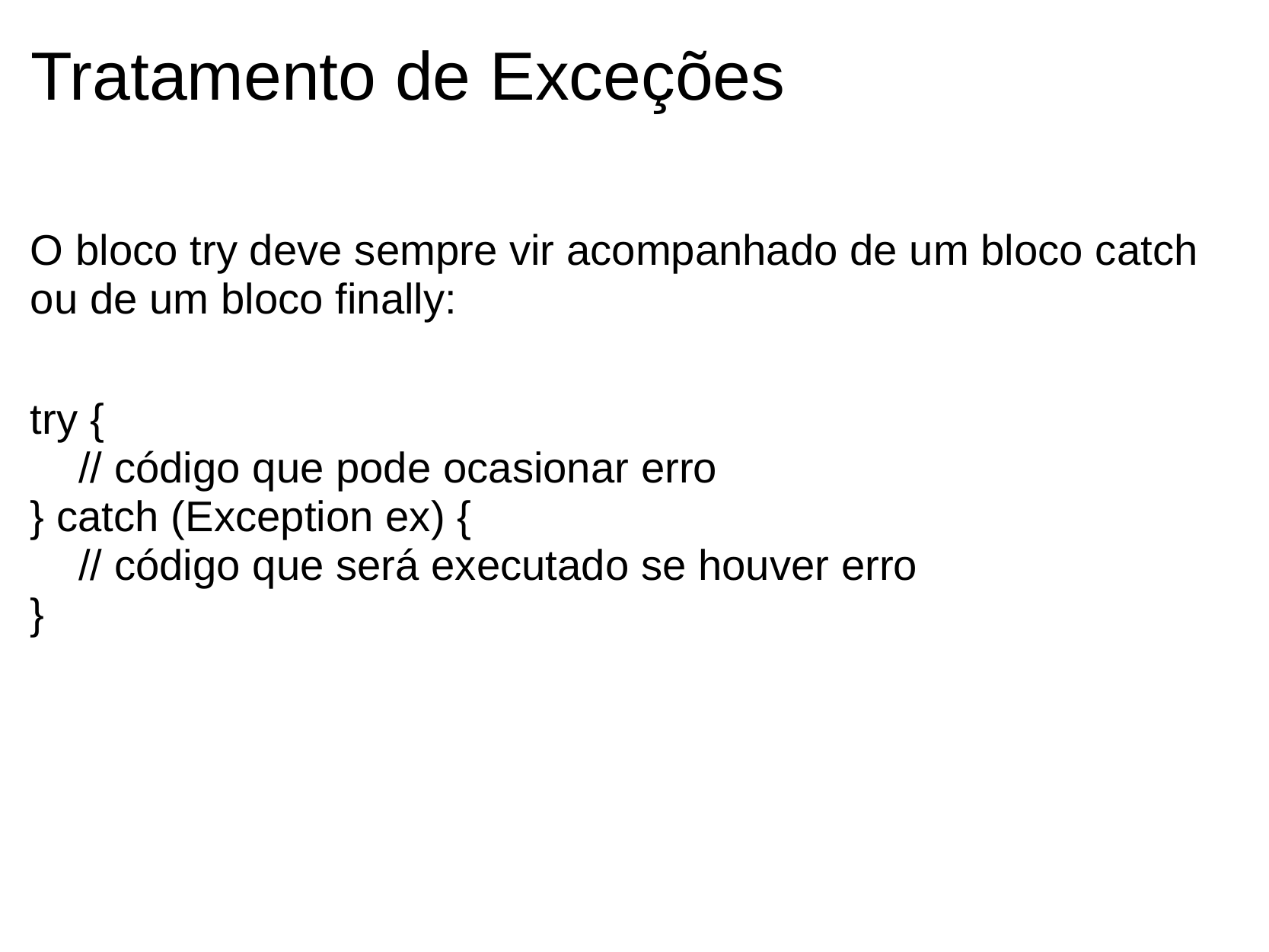

# Tratamento de Exceções
O bloco try deve sempre vir acompanhado de um bloco catch ou de um bloco finally:

try {
    // código que pode ocasionar erro
} catch (Exception ex) {
    // código que será executado se houver erro
}